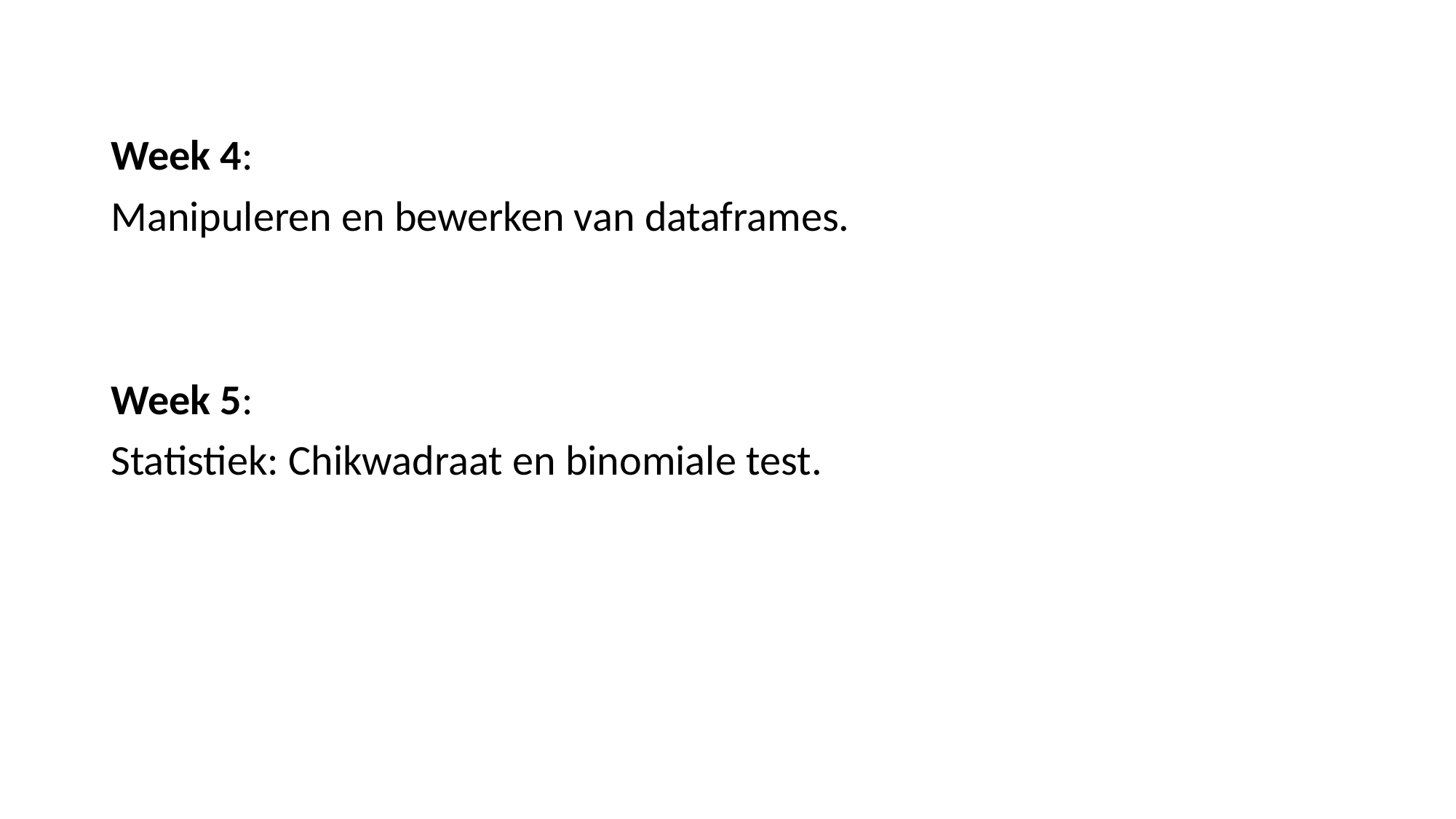

Week 4:
Manipuleren en bewerken van dataframes.

Week 5:
Statistiek: Chikwadraat en binomiale test.